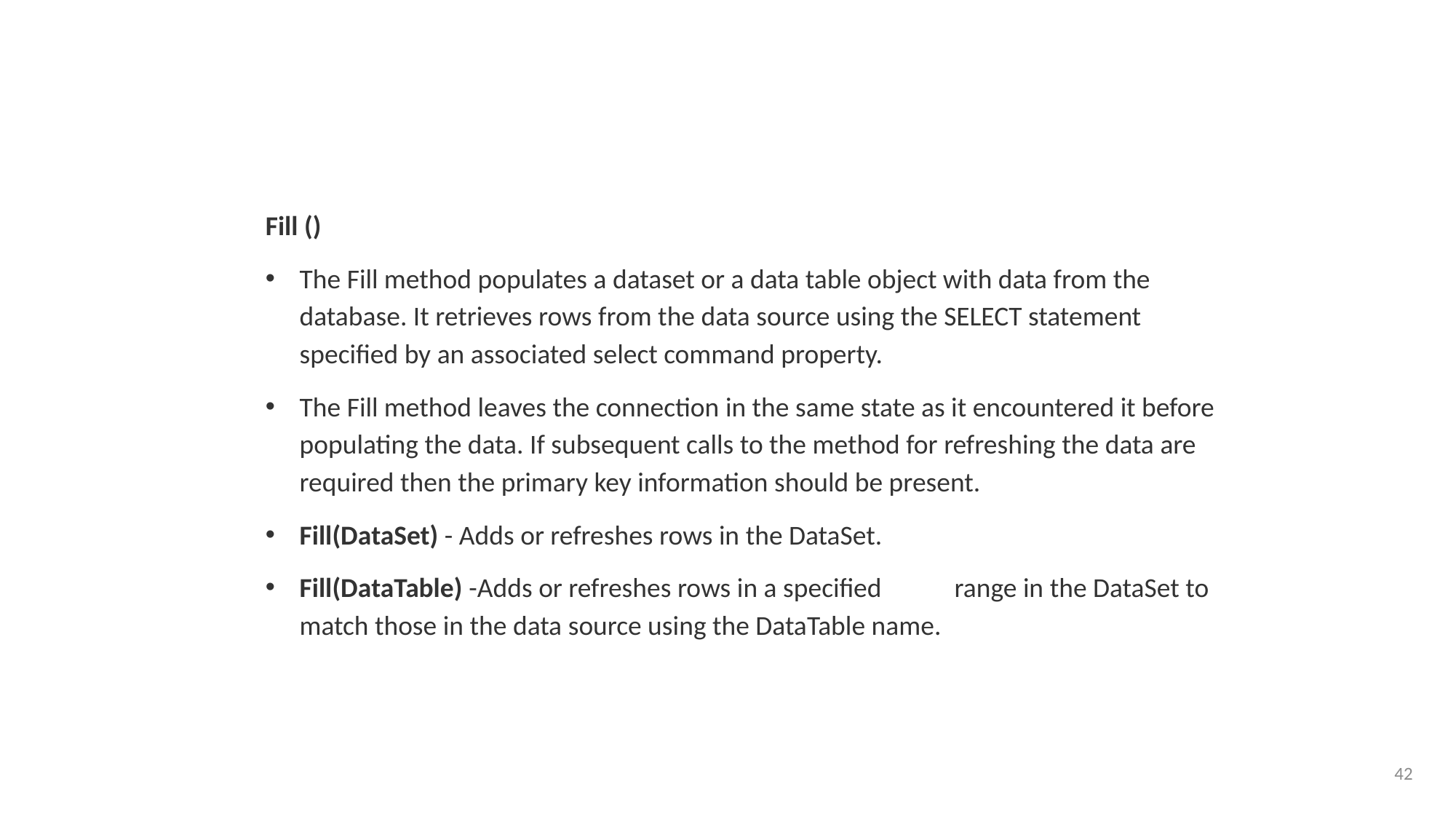

#
Fill ()
The Fill method populates a dataset or a data table object with data from the database. It retrieves rows from the data source using the SELECT statement specified by an associated select command property.
The Fill method leaves the connection in the same state as it encountered it before populating the data. If subsequent calls to the method for refreshing the data are required then the primary key information should be present.
Fill(DataSet) - Adds or refreshes rows in the DataSet.
Fill(DataTable) -Adds or refreshes rows in a specified 	range in the DataSet to match those in the data source using the DataTable name.

42